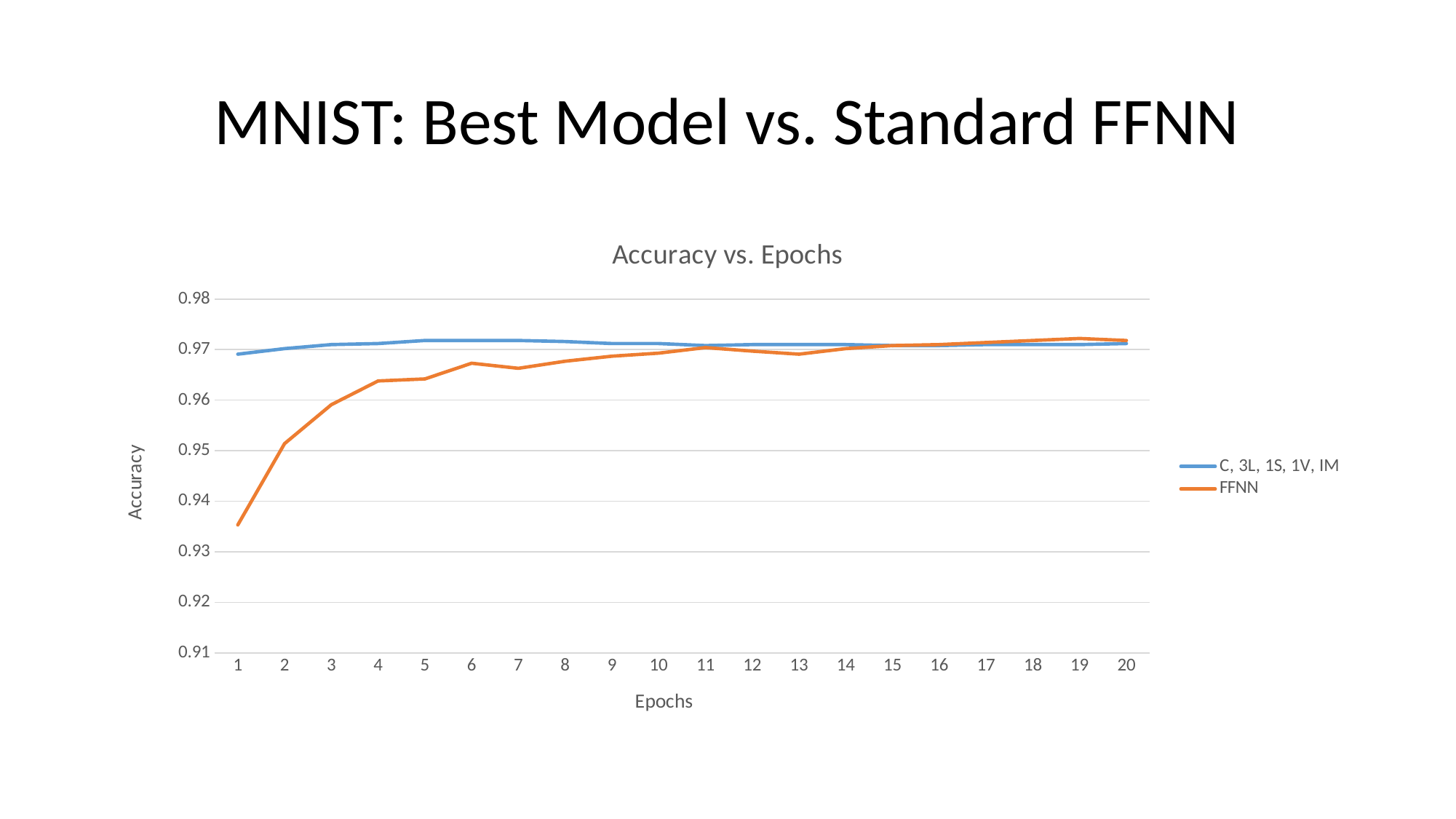

# MNIST: Best Model vs. Standard FFNN

### Chart: Accuracy vs. Epochs

| Category | C, 3L, 1S, 1V, IM | FFNN |
|---|---|---|
| 1 | 0.9691 | 0.9353 |
| 2 | 0.9702 | 0.9514 |
| 3 | 0.971 | 0.9591 |
| 4 | 0.9712 | 0.9638 |
| 5 | 0.9718 | 0.9642 |
| 6 | 0.9718 | 0.9673 |
| 7 | 0.9718 | 0.9663 |
| 8 | 0.9716 | 0.9677 |
| 9 | 0.9712 | 0.9687 |
| 10 | 0.9712 | 0.9693 |
| 11 | 0.9708 | 0.9704 |
| 12 | 0.971 | 0.9697 |
| 13 | 0.971 | 0.9691 |
| 14 | 0.971 | 0.9702 |
| 15 | 0.9708 | 0.9708 |
| 16 | 0.9708 | 0.971 |
| 17 | 0.971 | 0.9714 |
| 18 | 0.971 | 0.9718 |
| 19 | 0.971 | 0.9722 |
| 20 | 0.9712 | 0.9718 |